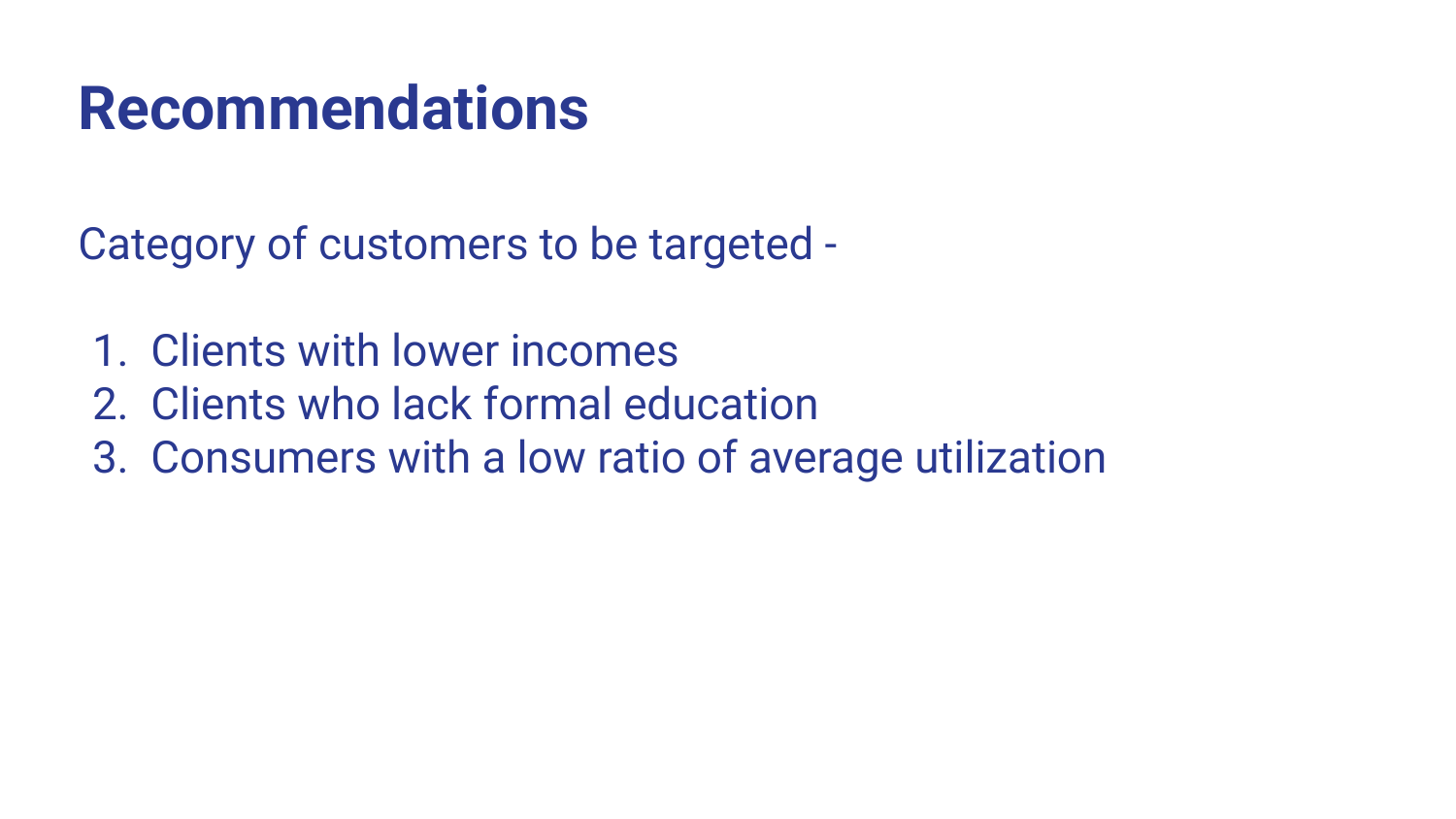

# Recommendations

Category of customers to be targeted -

Clients with lower incomes
Clients who lack formal education
Consumers with a low ratio of average utilization